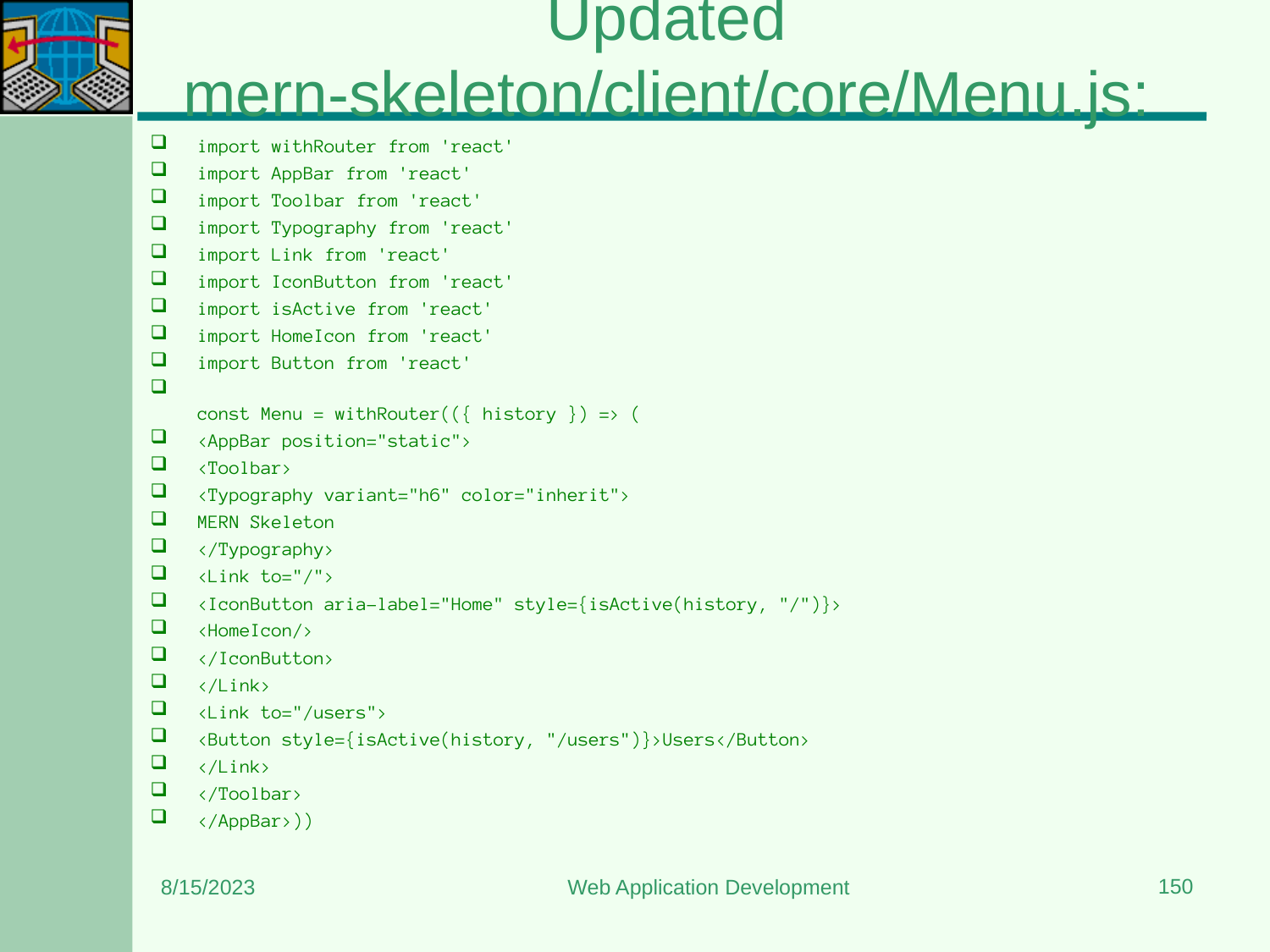

# Updated mern-skeleton/client/core/Menu.js:
import withRouter from 'react'
import AppBar from 'react'
import Toolbar from 'react'
import Typography from 'react'
import Link from 'react'
import IconButton from 'react'
import isActive from 'react'
import HomeIcon from 'react'
import Button from 'react'
const Menu = withRouter(({ history }) => (
<AppBar position="static">
<Toolbar>
<Typography variant="h6" color="inherit">
MERN Skeleton
</Typography>
<Link to="/">
<IconButton aria-label="Home" style={isActive(history, "/")}>
<HomeIcon/>
</IconButton>
</Link>
<Link to="/users">
<Button style={isActive(history, "/users")}>Users</Button>
</Link>
</Toolbar>
</AppBar>))

150
8/15/2023
Web Application Development